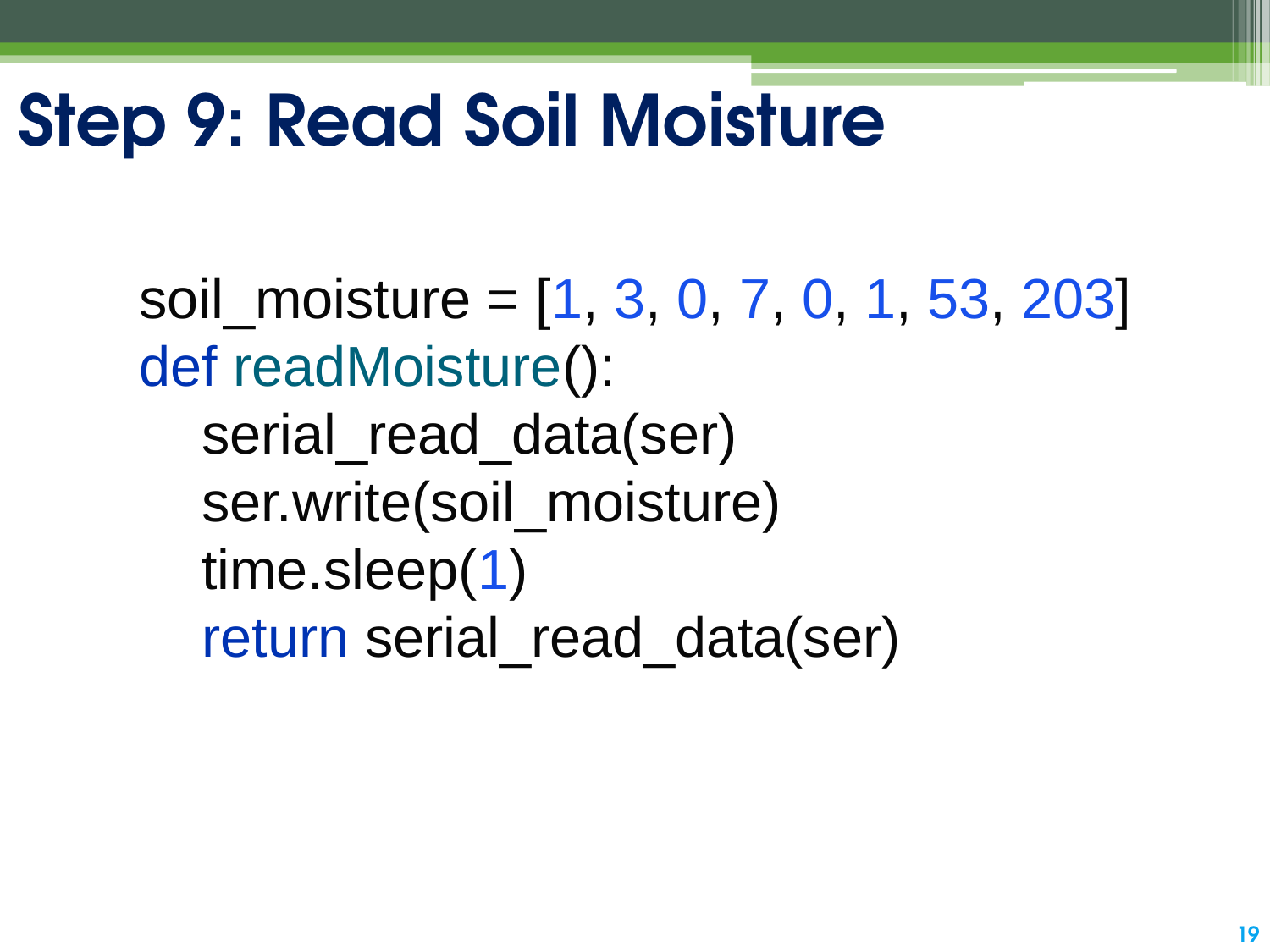

# Step 9: Read Soil Moisture
soil_moisture = [1, 3, 0, 7, 0, 1, 53, 203]
def readMoisture():
    serial_read_data(ser)
    ser.write(soil_moisture)
    time.sleep(1)
    return serial_read_data(ser)